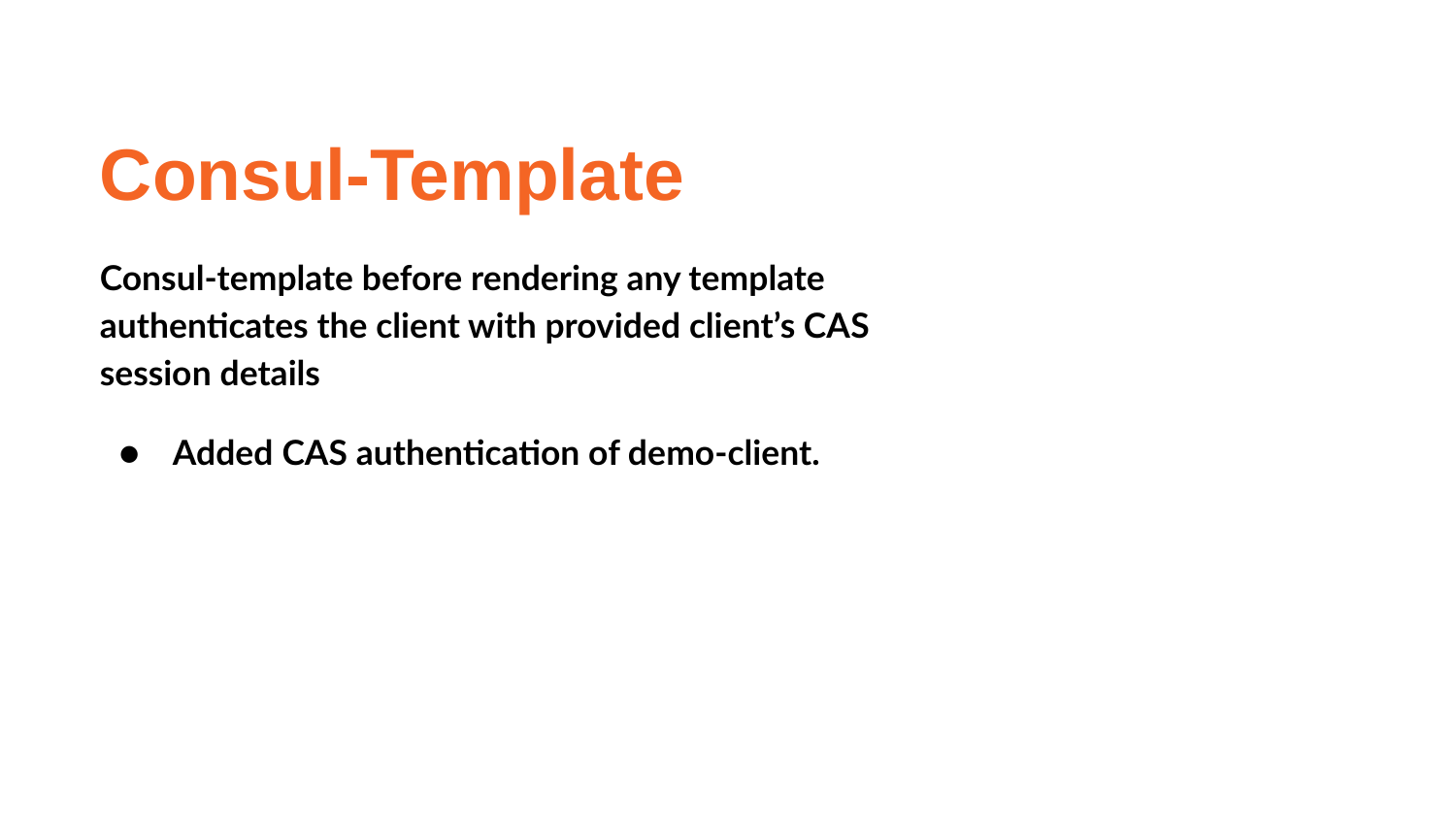

Consul-Template
Consul-template before rendering any template authenticates the client with provided client’s CAS session details
Added CAS authentication of demo-client.